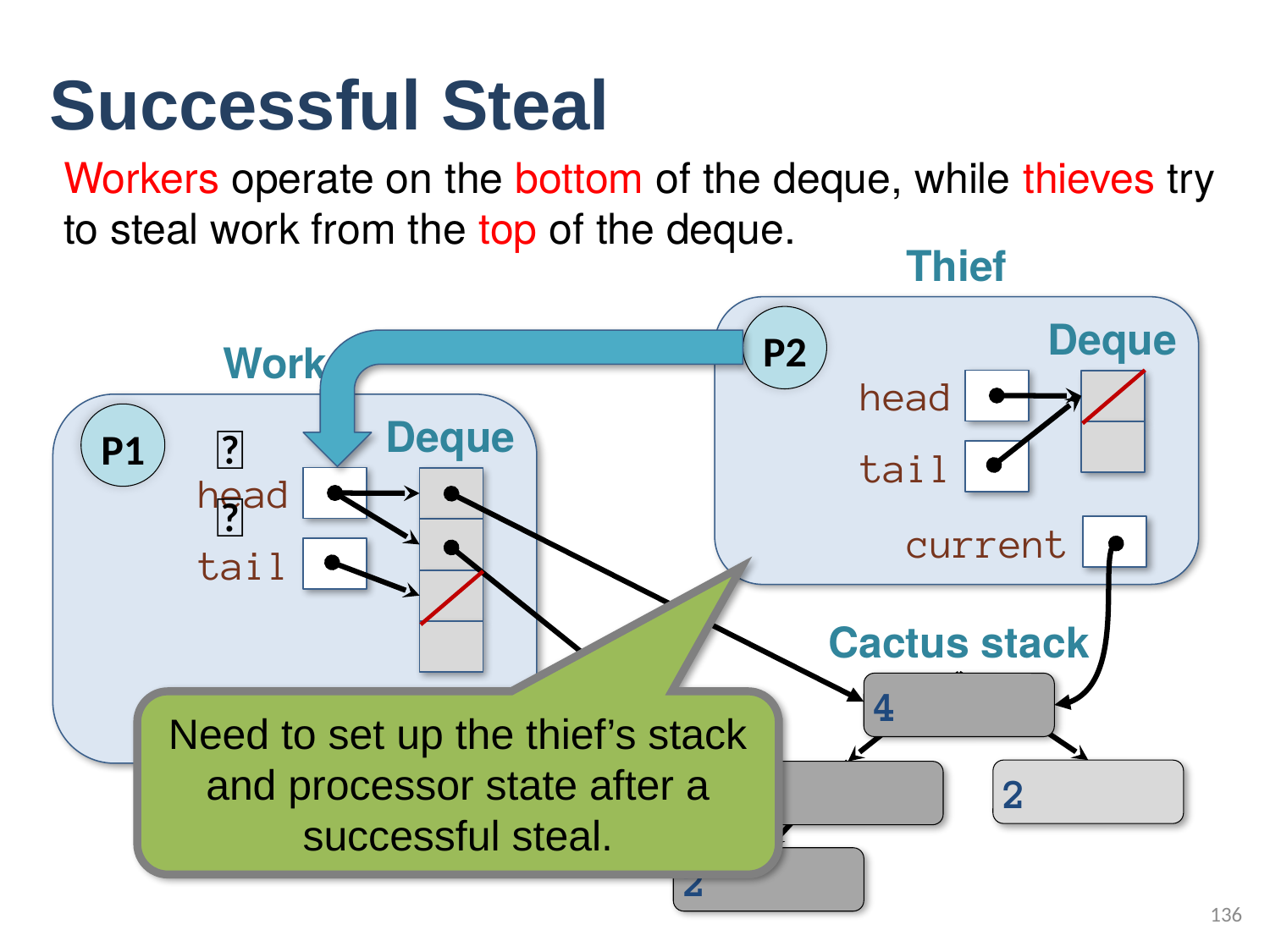

# Successful Steal
Workers operate on the bottom of the deque, while thieves try to steal work from the top of the deque.

Thief

P2
Deque
Worker
head

P1
Deque
🔒

tail

head

current

tail

Cactus stack

4
current
Need to set up the thief’s stack and processor state after a successful steal.

2

3

2
136